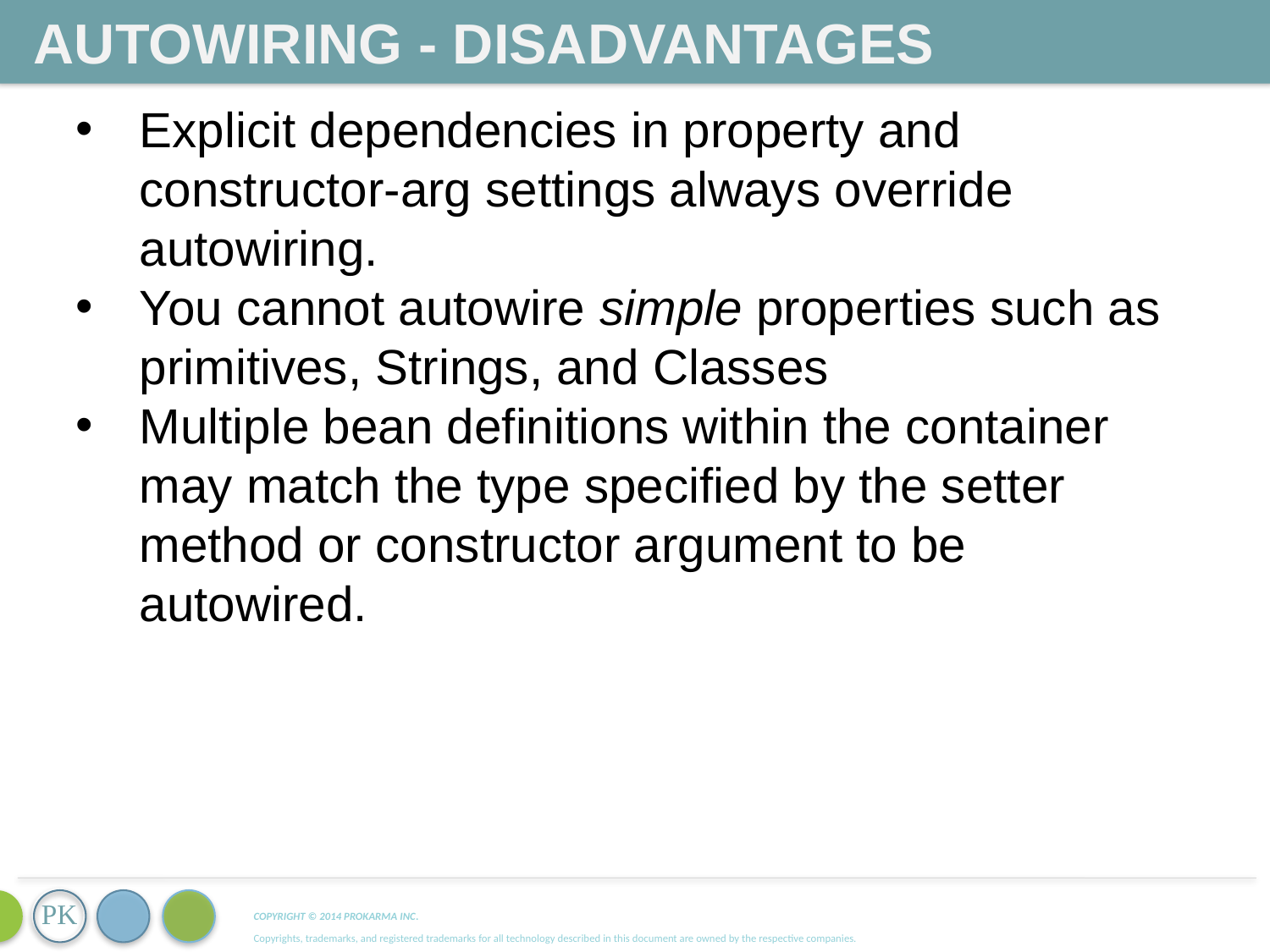

Autowiring - Disadvantages
Explicit dependencies in property and constructor-arg settings always override autowiring.
You cannot autowire simple properties such as primitives, Strings, and Classes
Multiple bean definitions within the container may match the type specified by the setter method or constructor argument to be autowired.